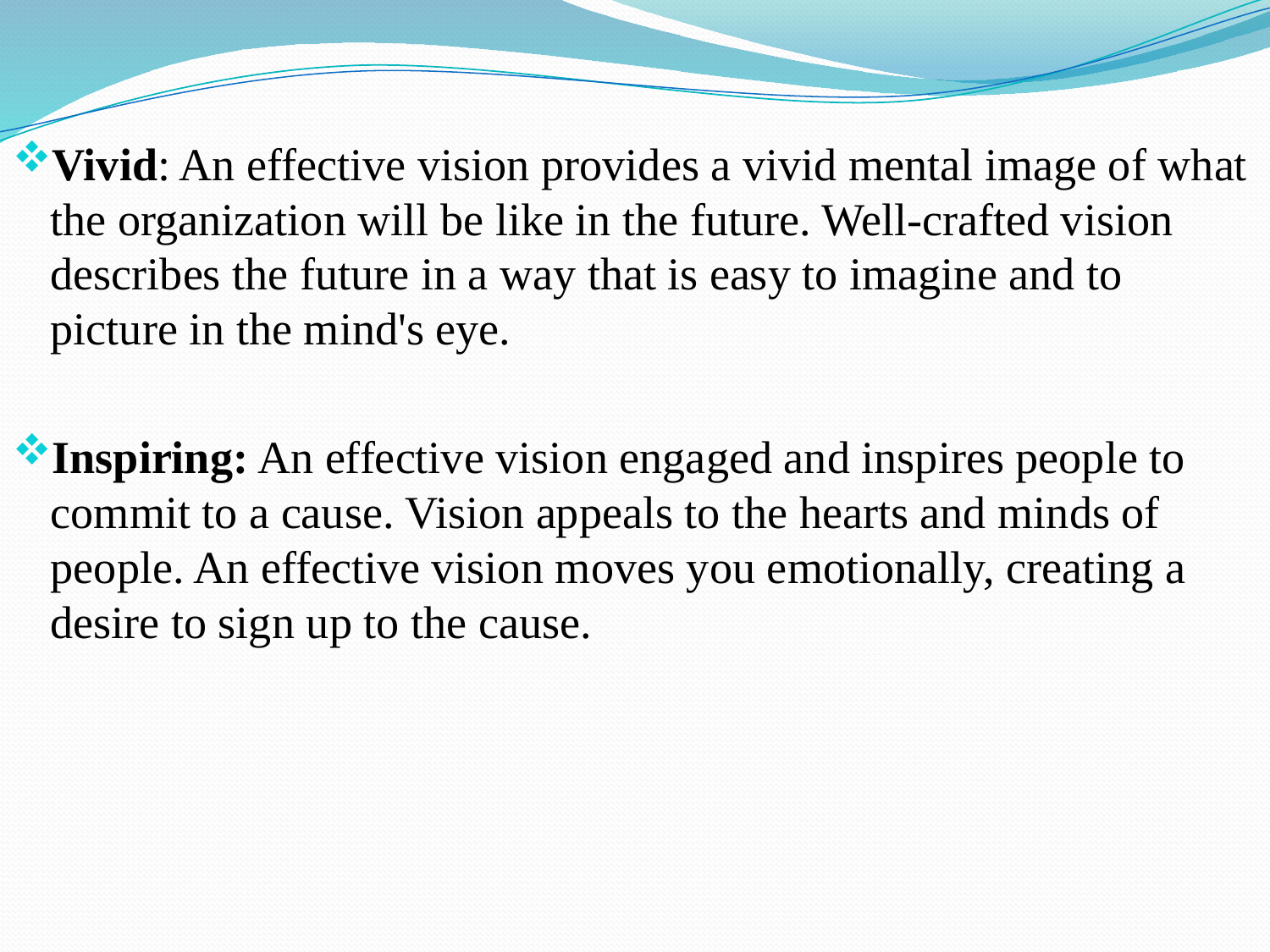

Vivid: An effective vision provides a vivid mental image of what the organization will be like in the future. Well-crafted vision describes the future in a way that is easy to imagine and to picture in the mind's eye.

Inspiring: An effective vision engaged and inspires people to commit to a cause. Vision appeals to the hearts and minds of people. An effective vision moves you emotionally, creating a desire to sign up to the cause.